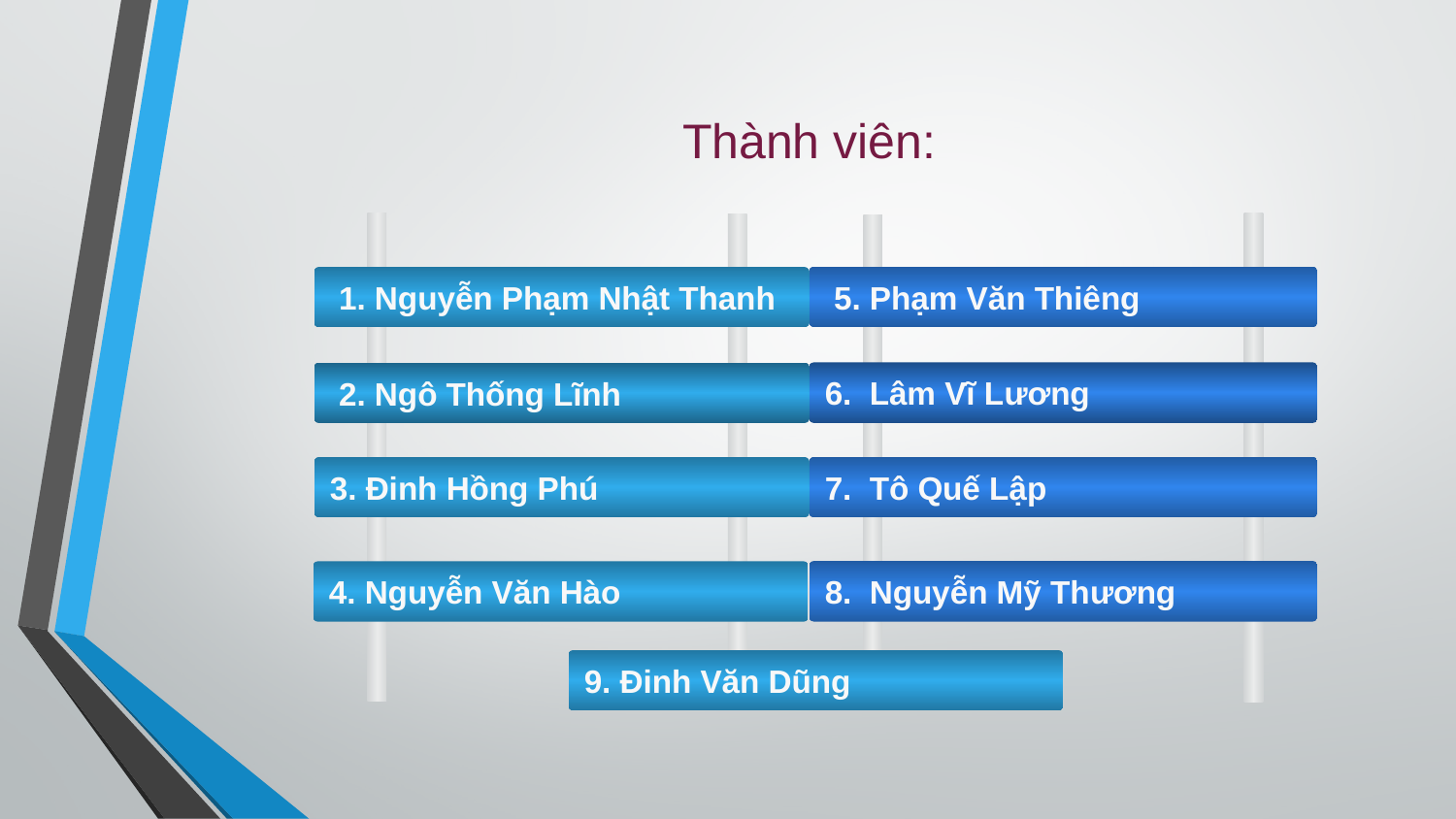

# Thành viên:

 1. Nguyễn Phạm Nhật Thanh
 2. Ngô Thống Lĩnh
3. Đinh Hồng Phú

 5. Phạm Văn Thiêng
6.  Lâm Vĩ Lương
7.  Tô Quế Lập
8.  Nguyễn Mỹ Thương
4. Nguyễn Văn Hào
9. Đinh Văn Dũng